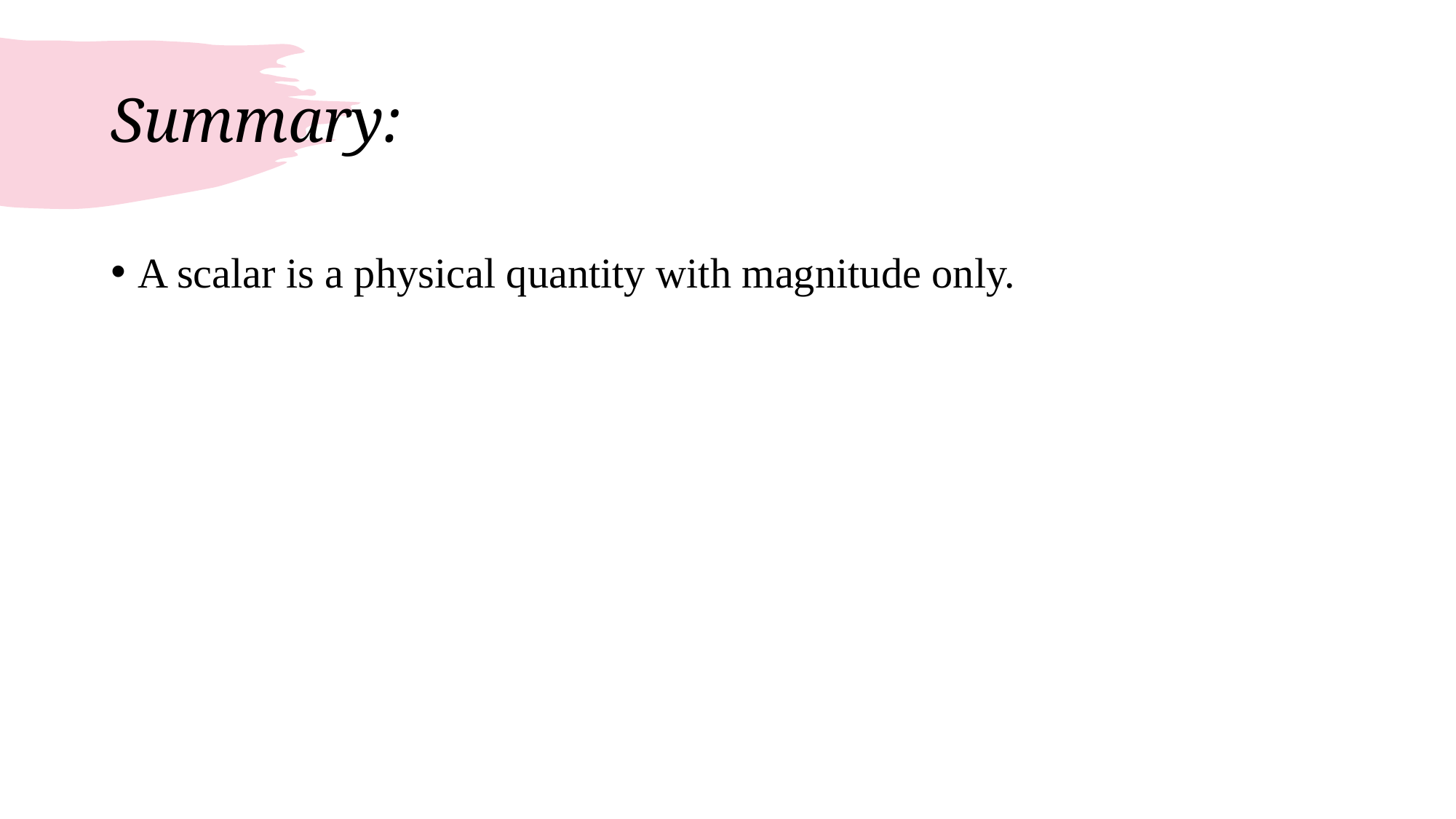

# Summary:
A scalar is a physical quantity with magnitude only.